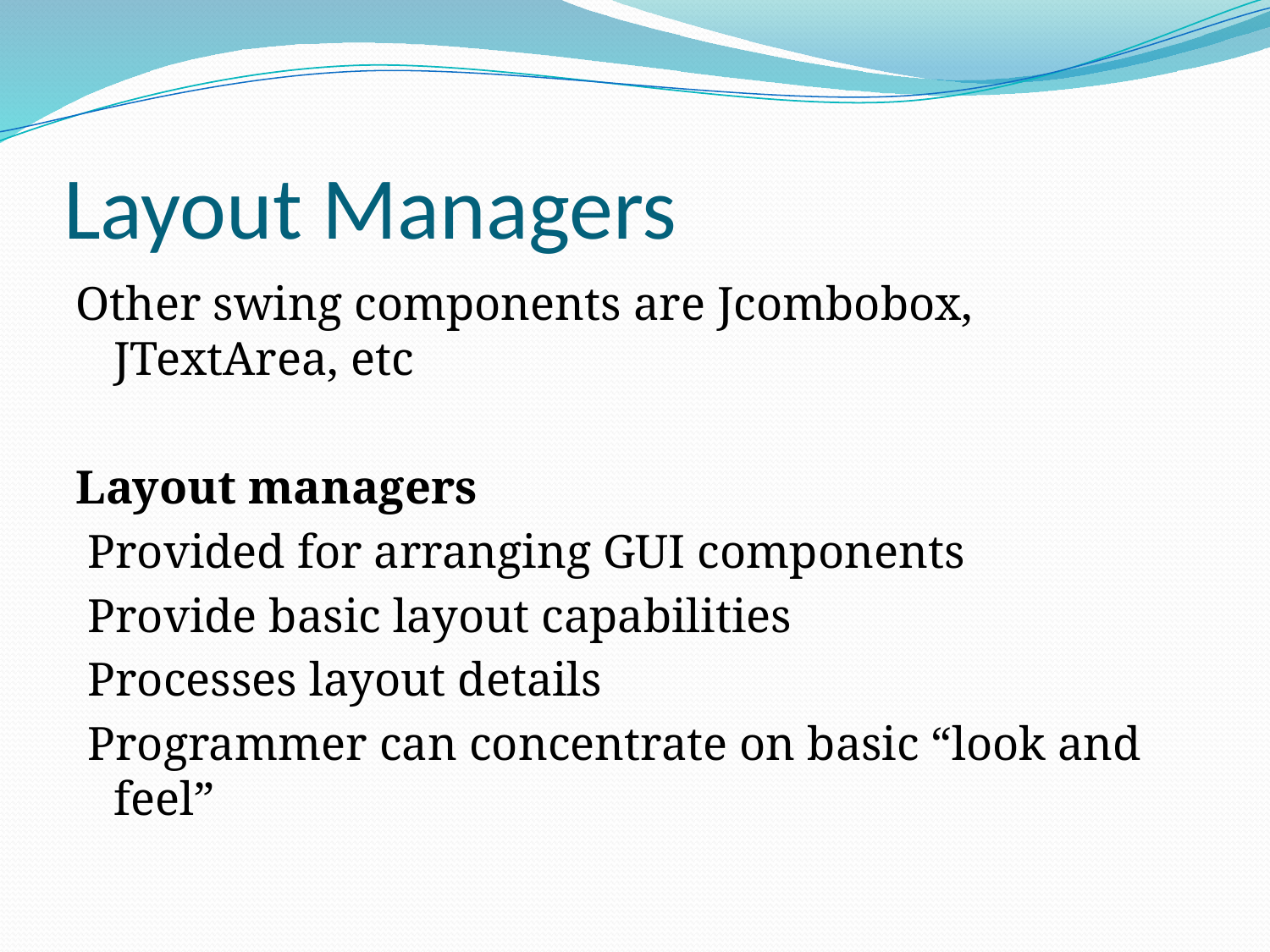

# Layout Managers
Other swing components are Jcombobox, JTextArea, etc

Layout managers
 Provided for arranging GUI components
 Provide basic layout capabilities
 Processes layout details
 Programmer can concentrate on basic “look and feel”